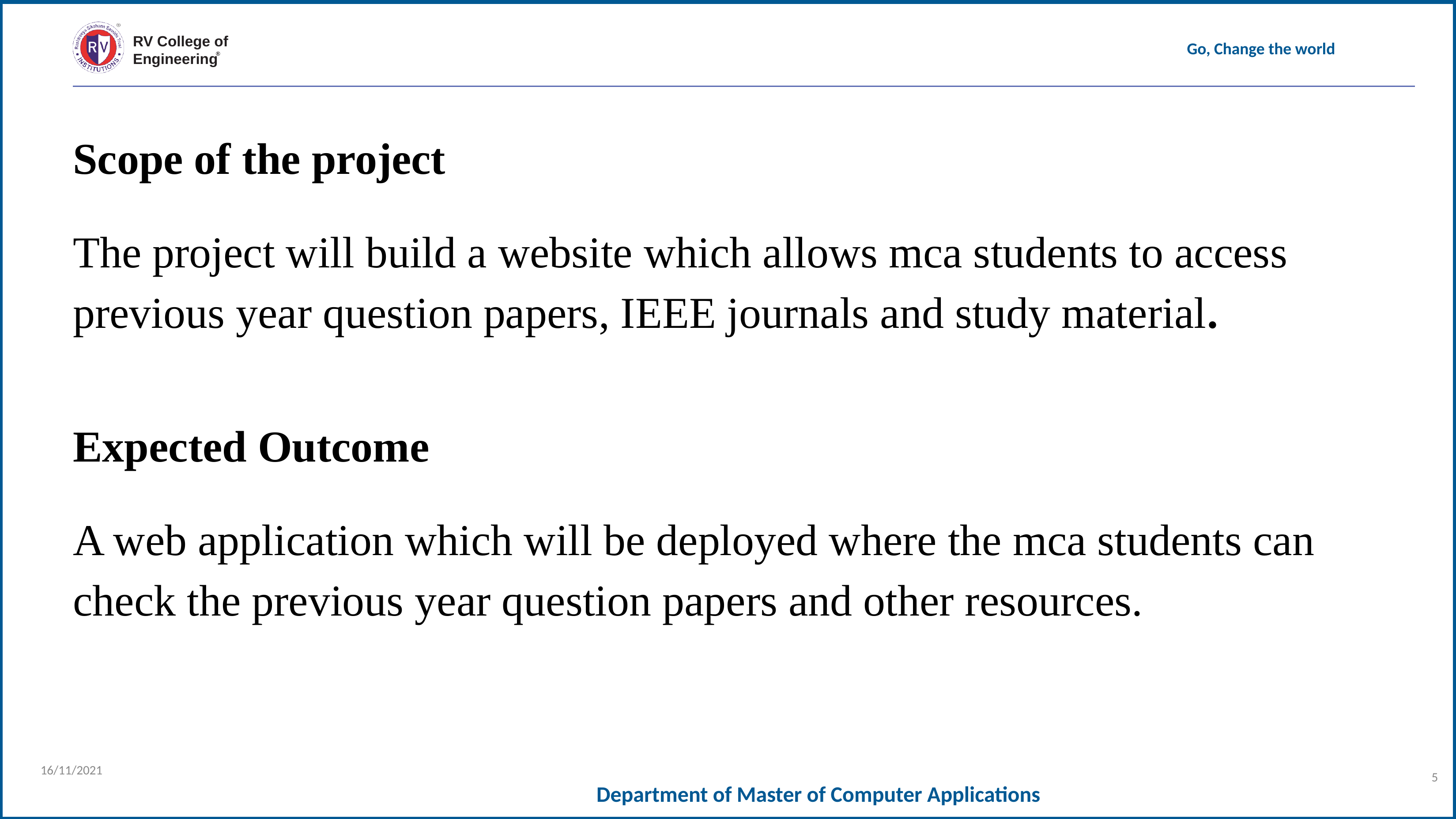

Scope of the project

The project will build a website which allows mca students to access previous year question papers, IEEE journals and study material.

Expected Outcome

A web application which will be deployed where the mca students can check the previous year question papers and other resources.

16/11/2021
5